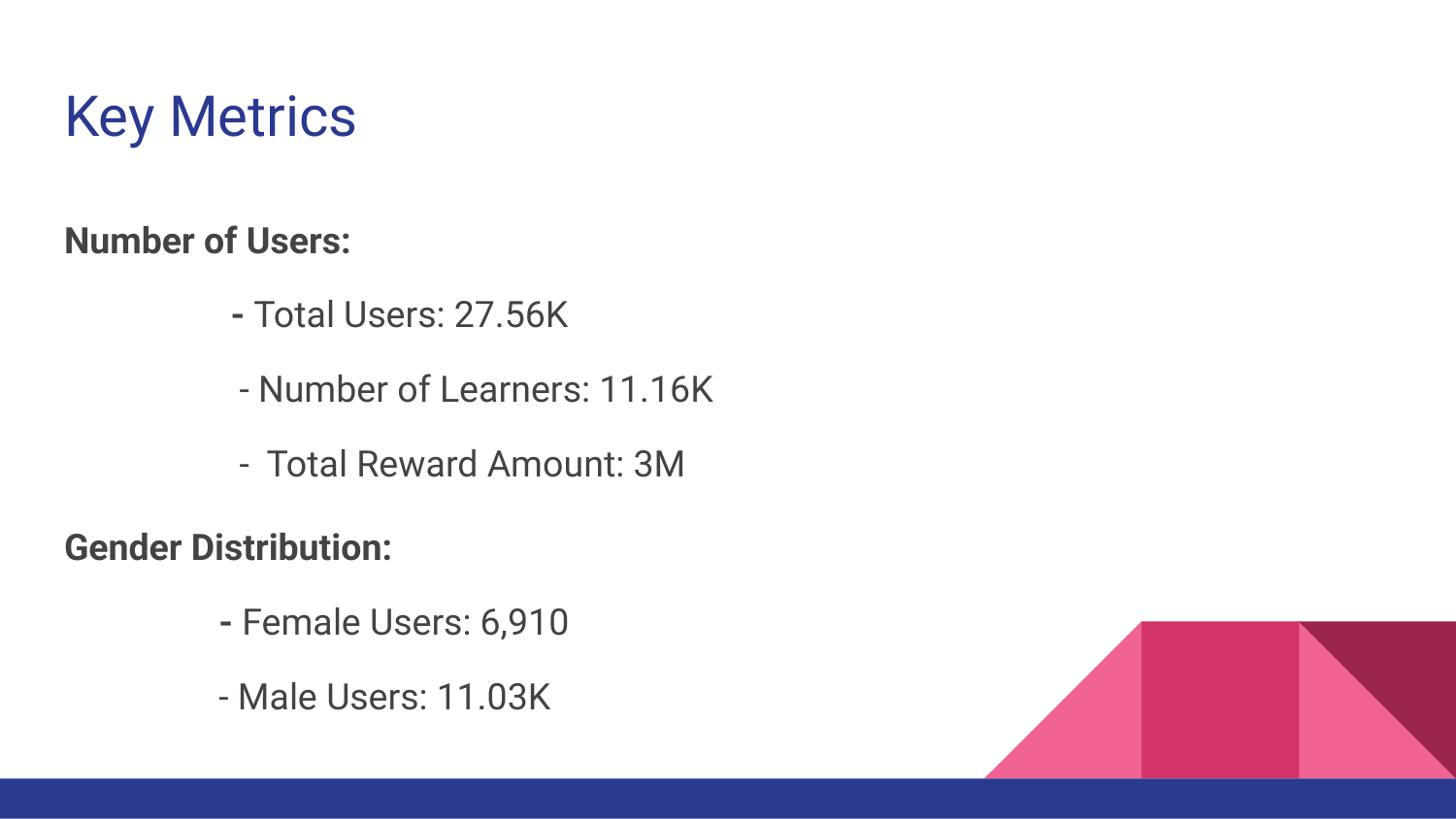

# Key Metrics
Number of Users:
 - Total Users: 27.56K
  - Number of Learners: 11.16K
  -  Total Reward Amount: 3M
Gender Distribution:
 - Female Users: 6,910
 - Male Users: 11.03K